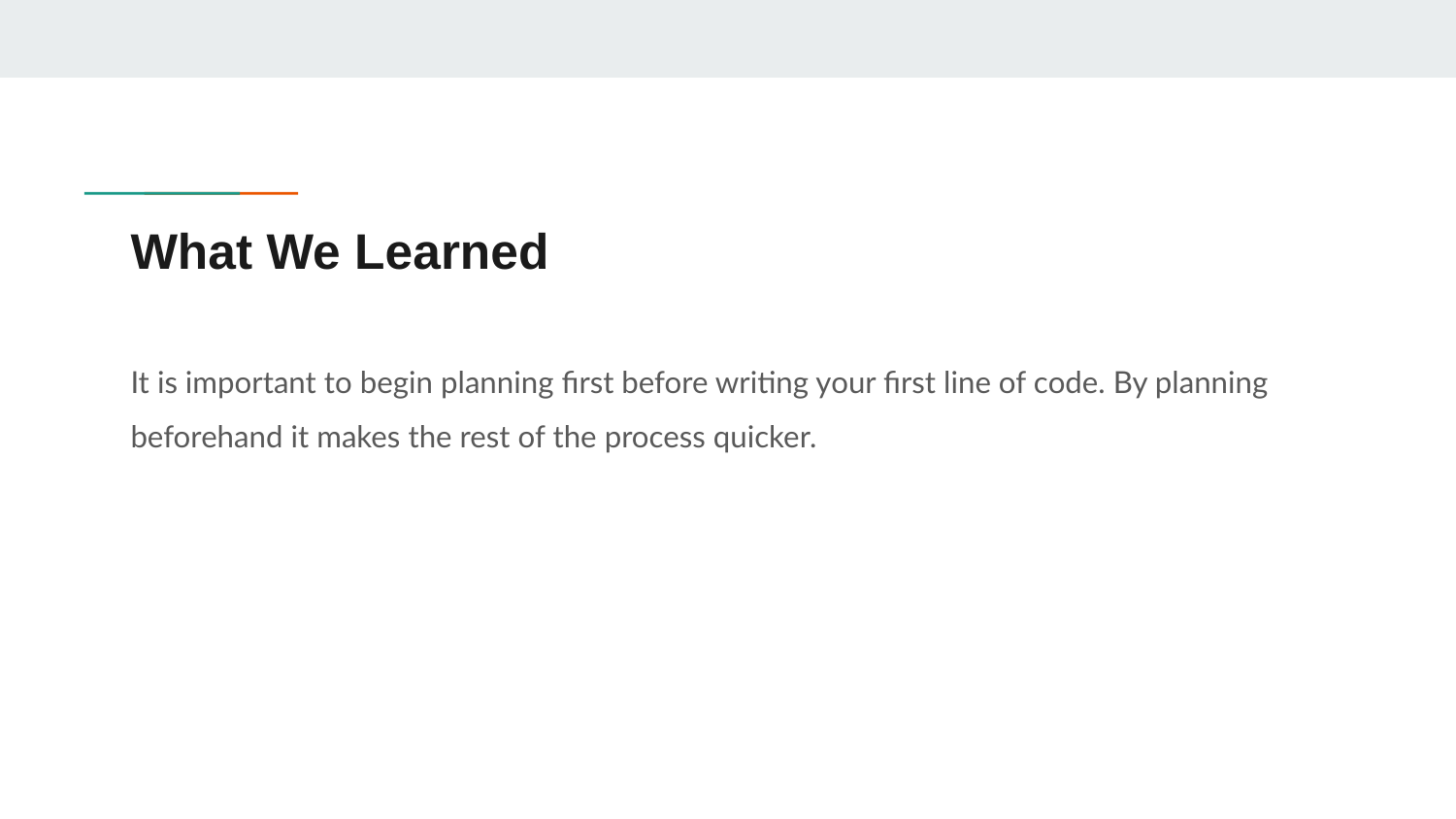

# What We Learned
It is important to begin planning first before writing your first line of code. By planning beforehand it makes the rest of the process quicker.